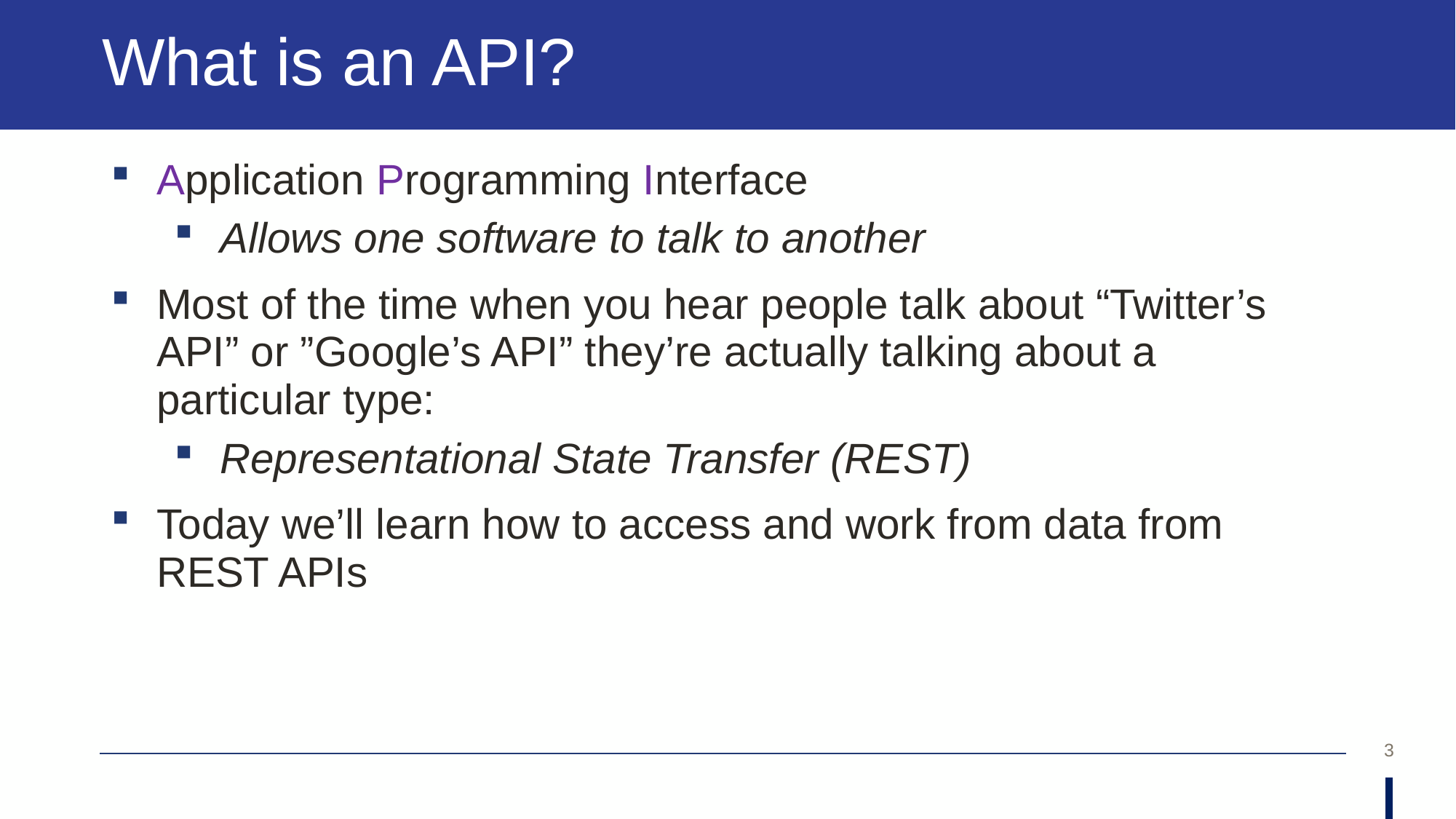

# What is an API?
Application Programming Interface
Allows one software to talk to another
Most of the time when you hear people talk about “Twitter’s API” or ”Google’s API” they’re actually talking about a particular type:
Representational State Transfer (REST)
Today we’ll learn how to access and work from data from REST APIs